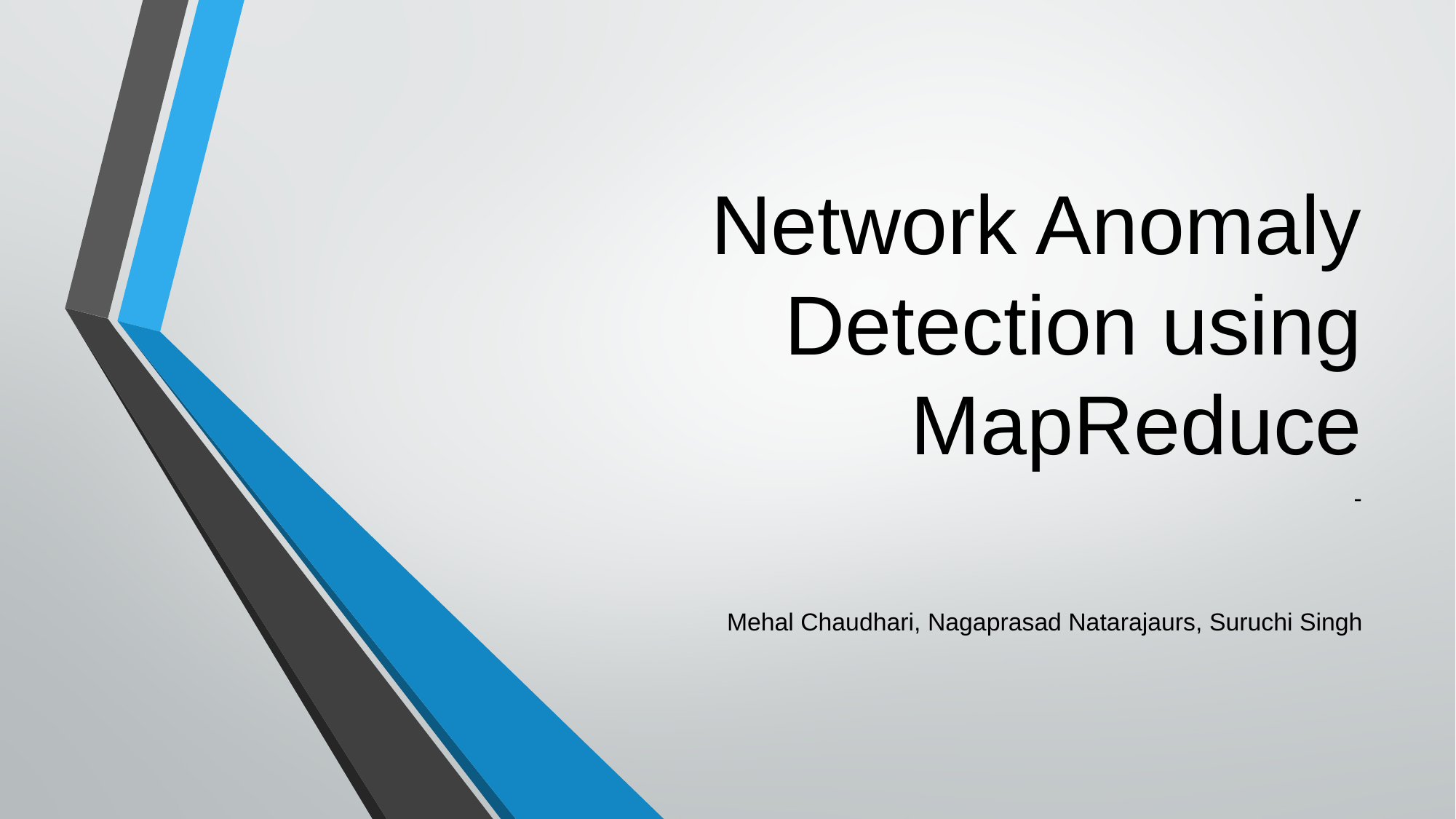

# Network Anomaly Detection using MapReduce
-

	Mehal Chaudhari, Nagaprasad Natarajaurs, Suruchi Singh